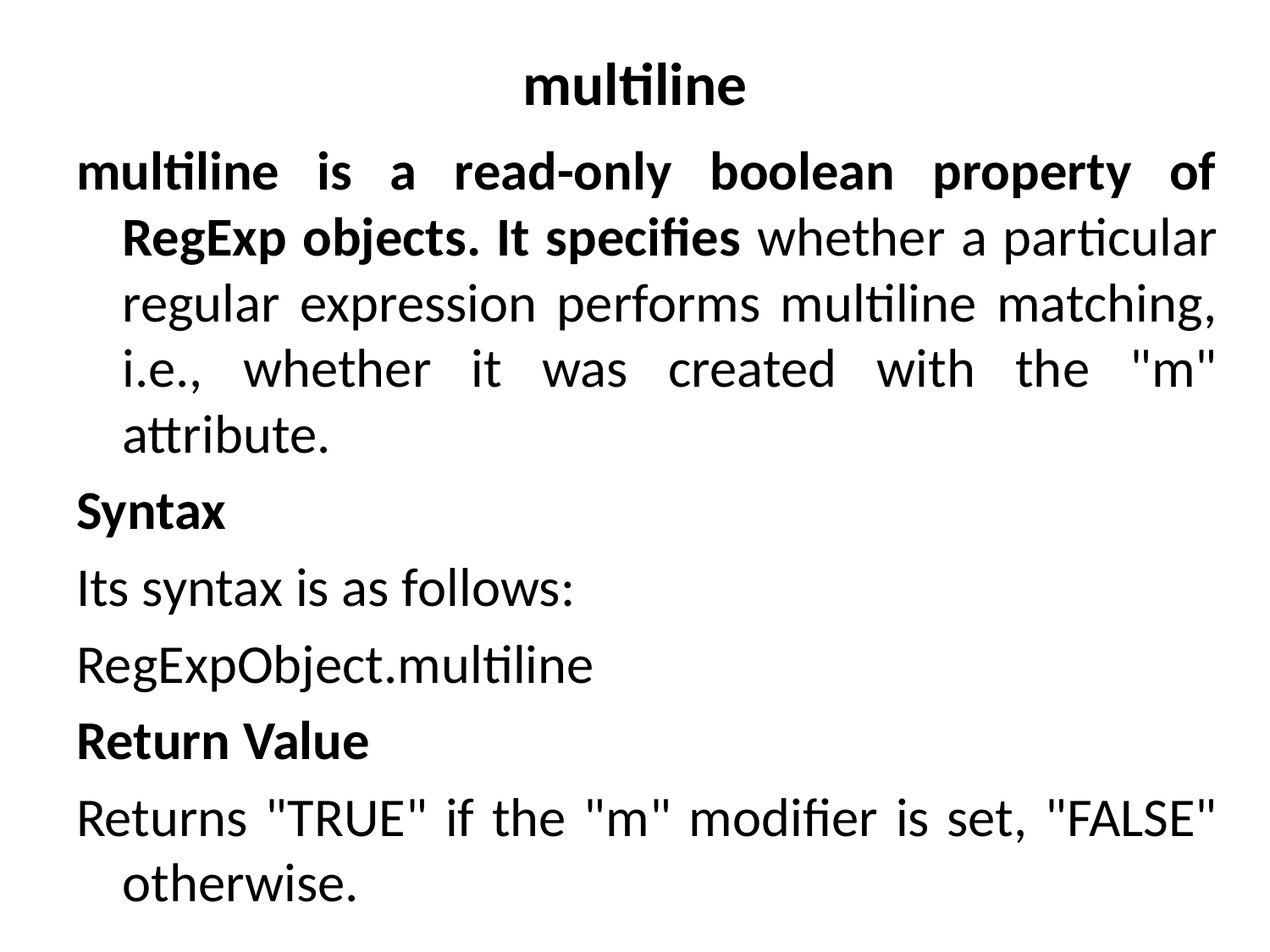

# multiline
multiline is a read-only boolean property of RegExp objects. It specifies whether a particular regular expression performs multiline matching, i.e., whether it was created with the "m" attribute.
Syntax
Its syntax is as follows:
RegExpObject.multiline
Return Value
Returns "TRUE" if the "m" modifier is set, "FALSE" otherwise.